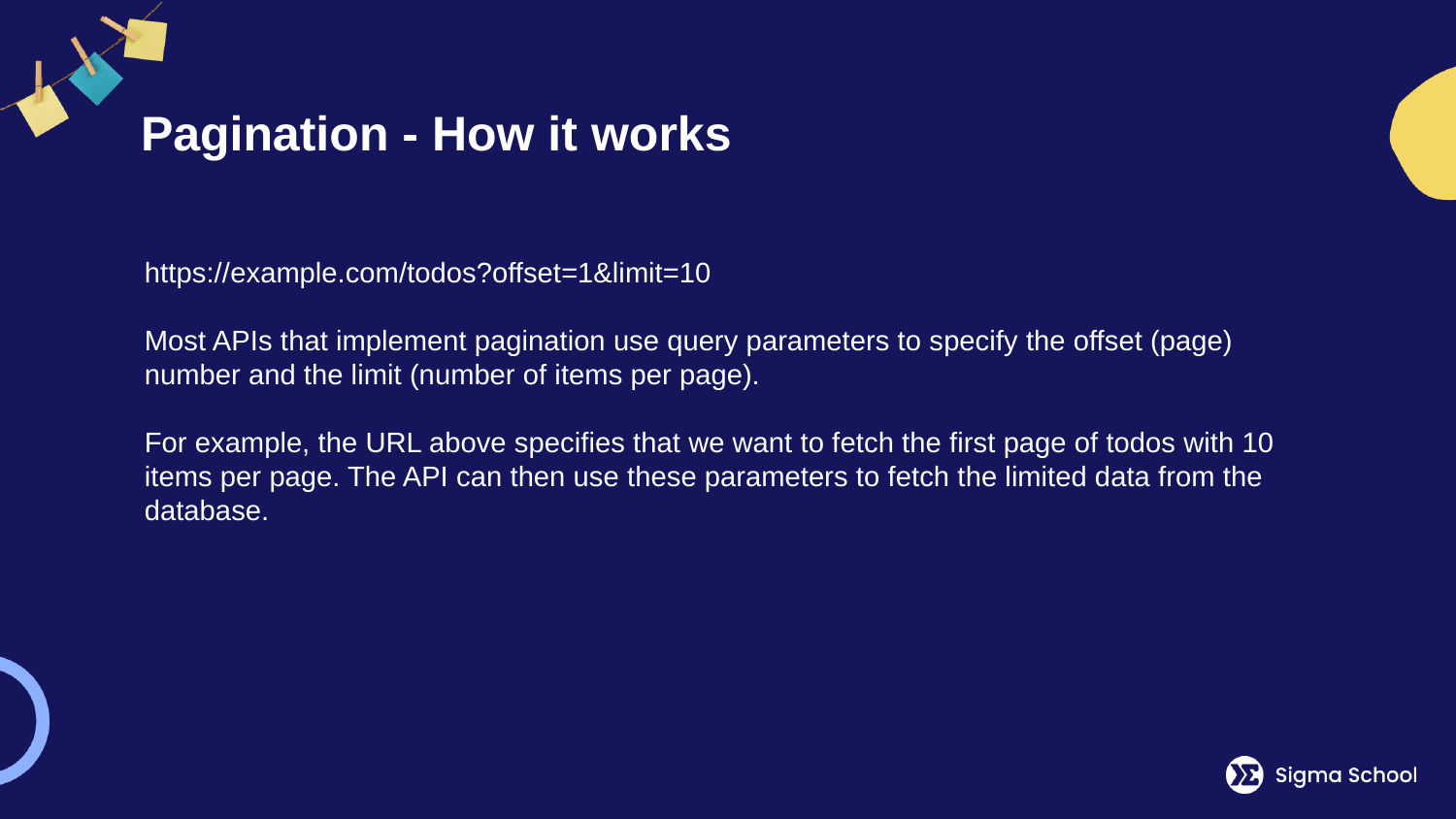

# Pagination - How it works
https://example.com/todos?offset=1&limit=10

Most APIs that implement pagination use query parameters to specify the offset (page) number and the limit (number of items per page).

For example, the URL above specifies that we want to fetch the first page of todos with 10 items per page. The API can then use these parameters to fetch the limited data from the database.